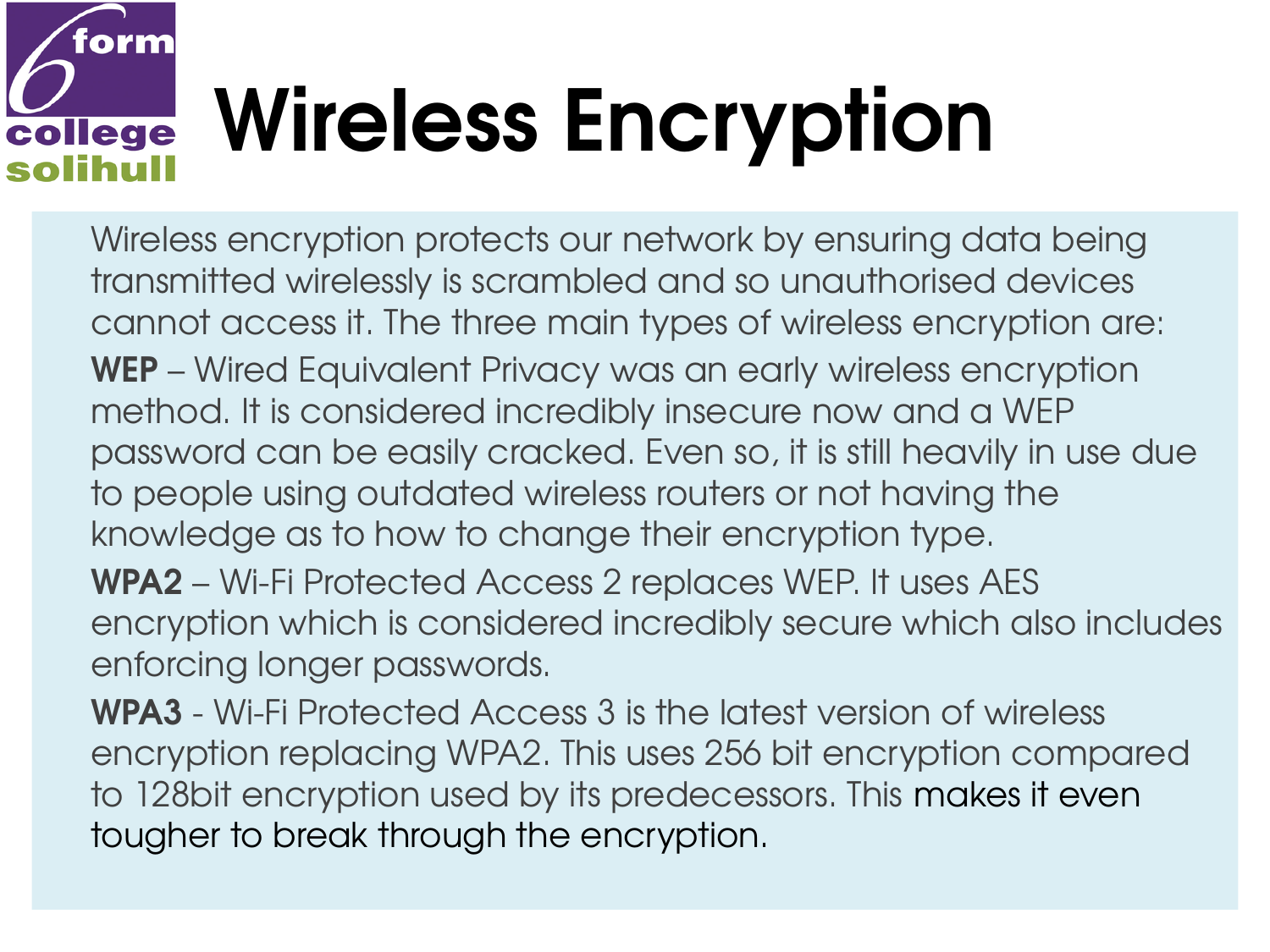

# Wireless Encryption
	Wireless encryption protects our network by ensuring data being transmitted wirelessly is scrambled and so unauthorised devices cannot access it. The three main types of wireless encryption are:
	WEP – Wired Equivalent Privacy was an early wireless encryption method. It is considered incredibly insecure now and a WEP password can be easily cracked. Even so, it is still heavily in use due to people using outdated wireless routers or not having the knowledge as to how to change their encryption type.
	WPA2 – Wi-Fi Protected Access 2 replaces WEP. It uses AES encryption which is considered incredibly secure which also includes enforcing longer passwords.
	WPA3 - Wi-Fi Protected Access 3 is the latest version of wireless encryption replacing WPA2. This uses 256 bit encryption compared to 128bit encryption used by its predecessors. This makes it even tougher to break through the encryption.